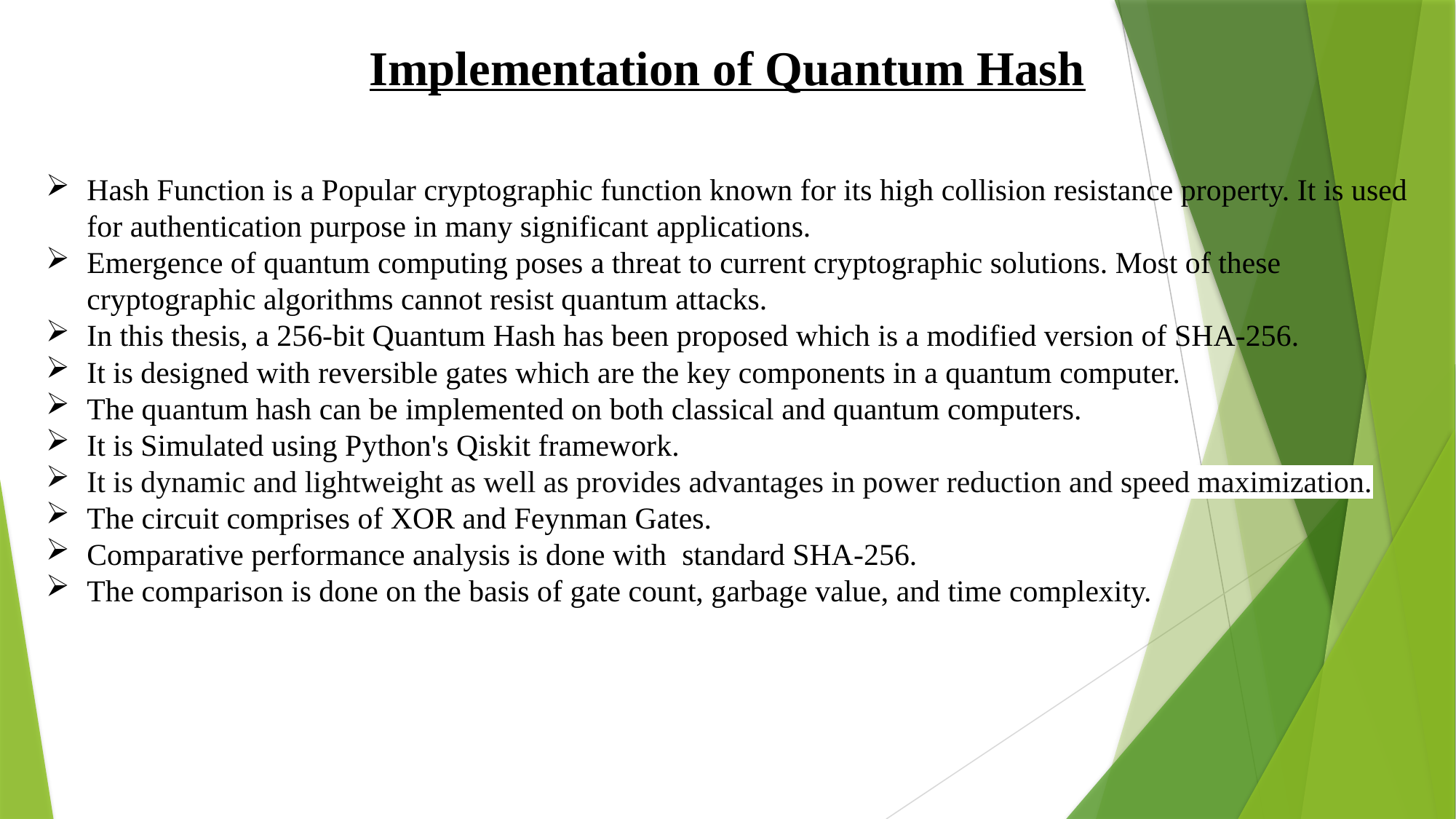

Implementation of Quantum Hash
Hash Function is a Popular cryptographic function known for its high collision resistance property. It is used for authentication purpose in many significant applications.
Emergence of quantum computing poses a threat to current cryptographic solutions. Most of these cryptographic algorithms cannot resist quantum attacks.
In this thesis, a 256-bit Quantum Hash has been proposed which is a modified version of SHA-256.
It is designed with reversible gates which are the key components in a quantum computer.
The quantum hash can be implemented on both classical and quantum computers.
It is Simulated using Python's Qiskit framework.
It is dynamic and lightweight as well as provides advantages in power reduction and speed maximization.
The circuit comprises of XOR and Feynman Gates.
Comparative performance analysis is done with  standard SHA-256.
The comparison is done on the basis of gate count, garbage value, and time complexity.